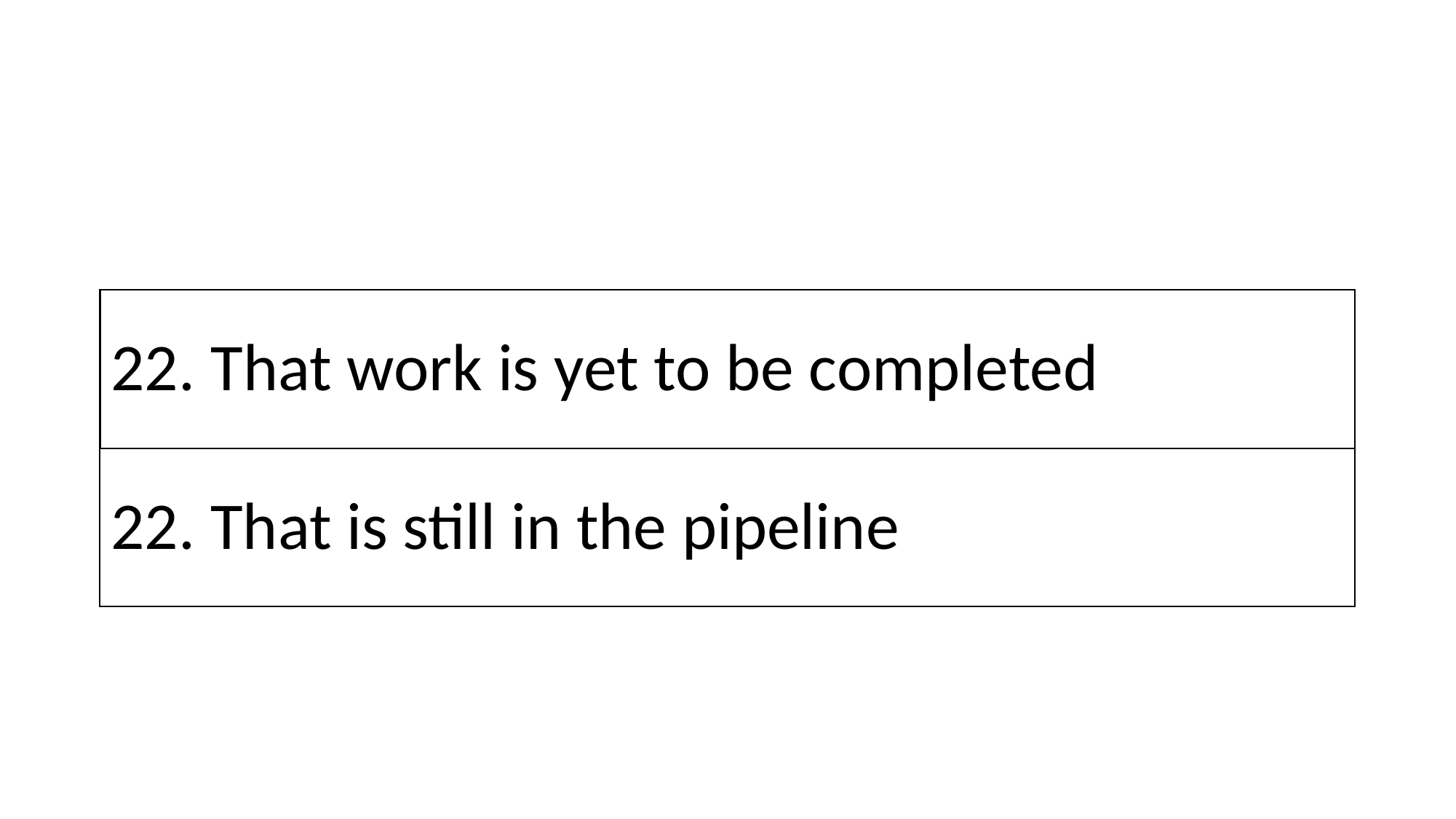

# 22. That work is yet to be completed
22. That is still in the pipeline